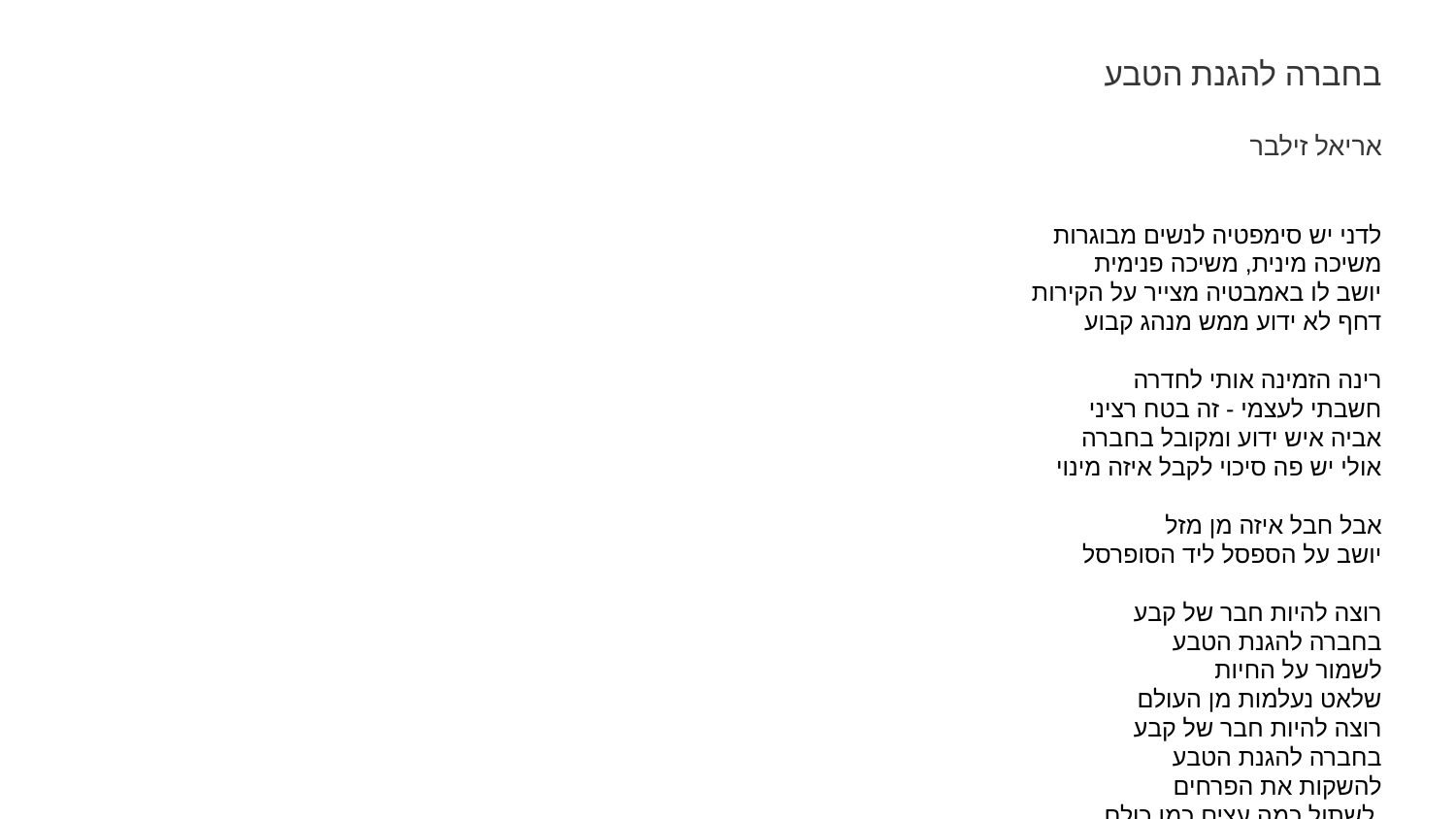

בחברה להגנת הטבע
אריאל זילבר
לדני יש סימפטיה לנשים מבוגרות
משיכה מינית, משיכה פנימית
יושב לו באמבטיה מצייר על הקירות
דחף לא ידוע ממש מנהג קבוע

רינה הזמינה אותי לחדרה
חשבתי לעצמי - זה בטח רציני
אביה איש ידוע ומקובל בחברה
אולי יש פה סיכוי לקבל איזה מינוי

אבל חבל איזה מן מזל
יושב על הספסל ליד הסופרסל

רוצה להיות חבר של קבע
בחברה להגנת הטבע
לשמור על החיות
שלאט נעלמות מן העולם
רוצה להיות חבר של קבע
בחברה להגנת הטבע
להשקות את הפרחים
לשתול כמה עצים כמו כולם.